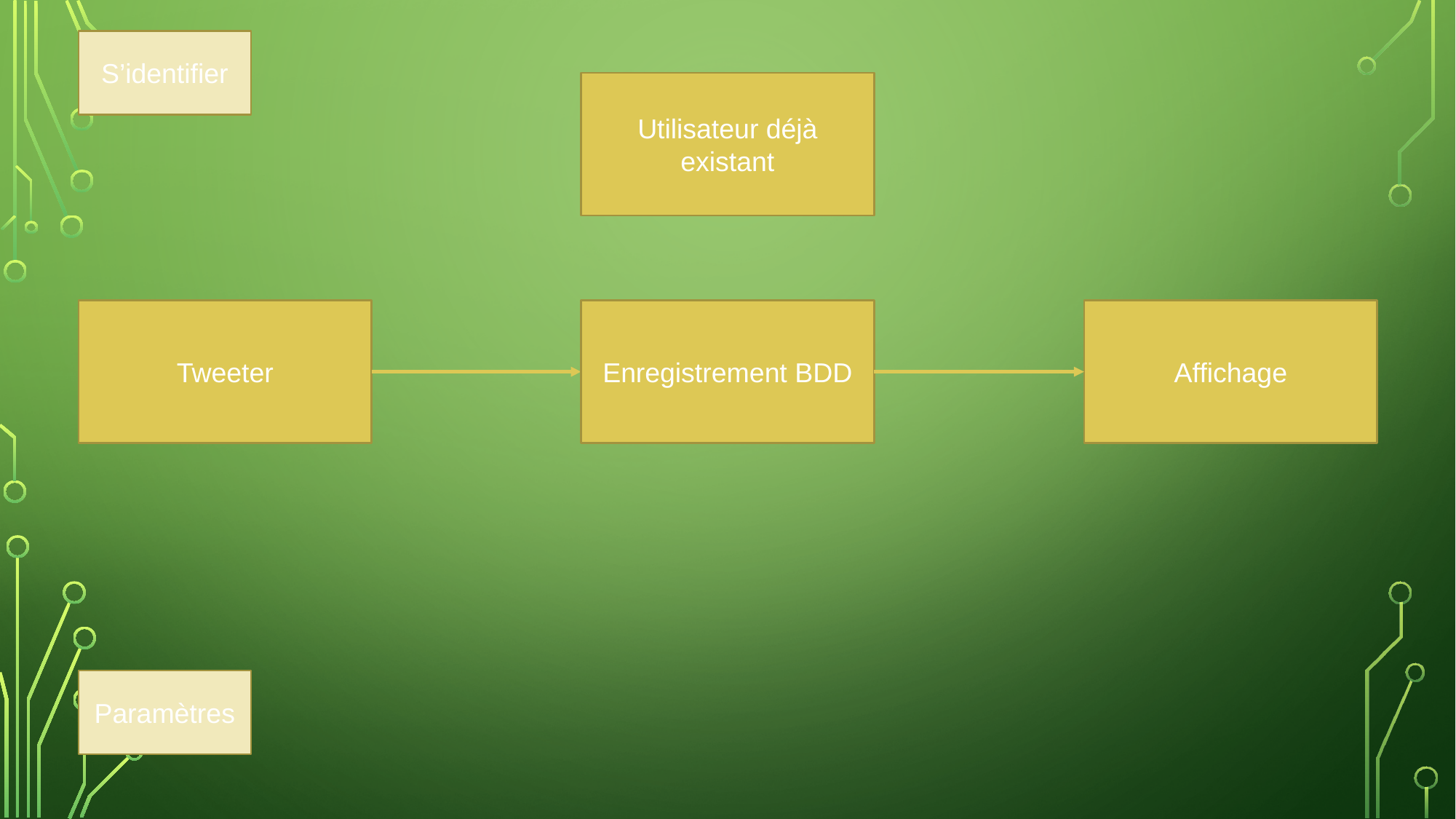

S’identifier
Utilisateur déjà existant
Tweeter
Enregistrement BDD
Affichage
Paramètres